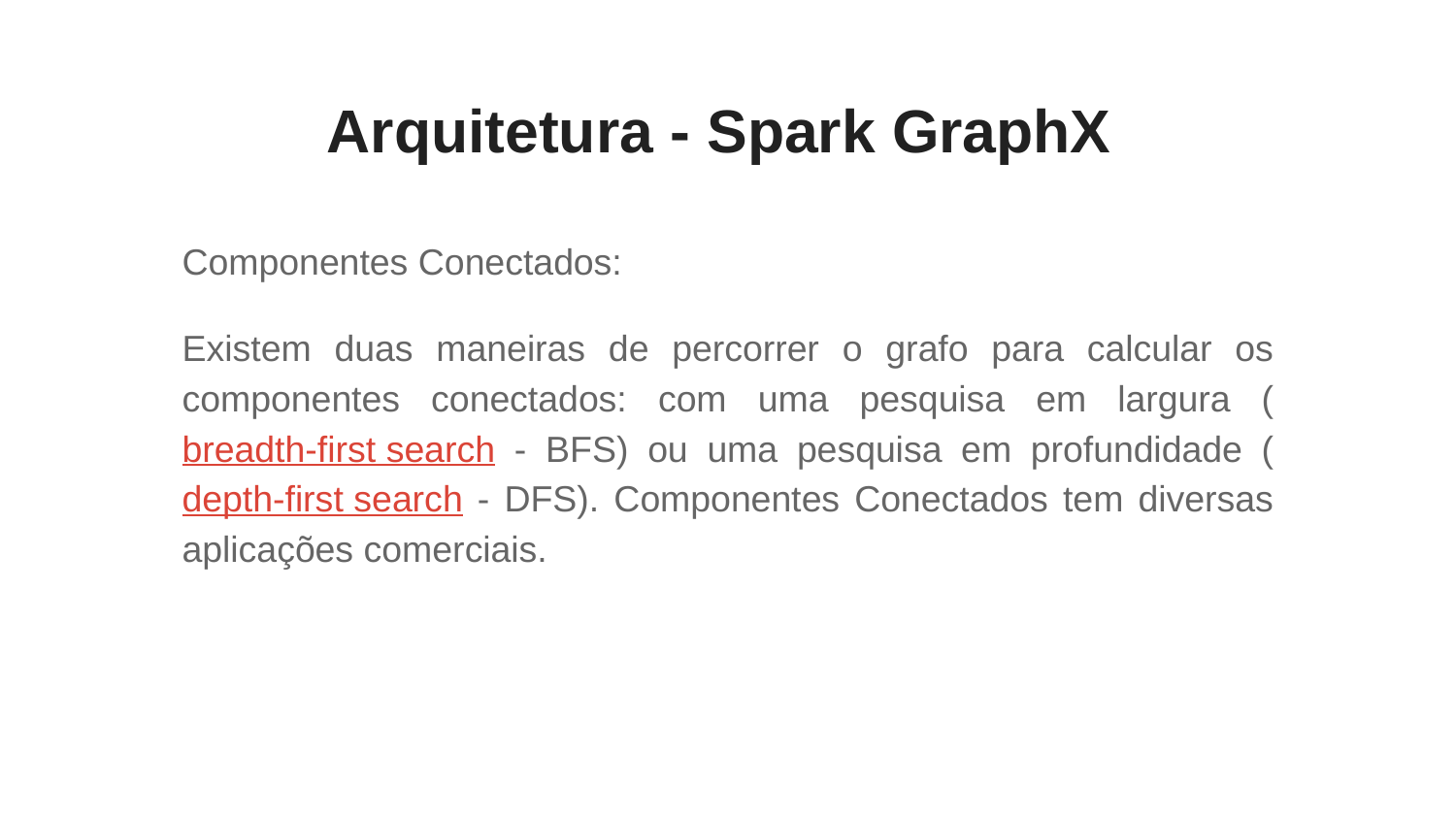

# Arquitetura - Spark GraphX
Componentes Conectados:
Existem duas maneiras de percorrer o grafo para calcular os componentes conectados: com uma pesquisa em largura (breadth-first search - BFS) ou uma pesquisa em profundidade (depth-first search - DFS). Componentes Conectados tem diversas aplicações comerciais.